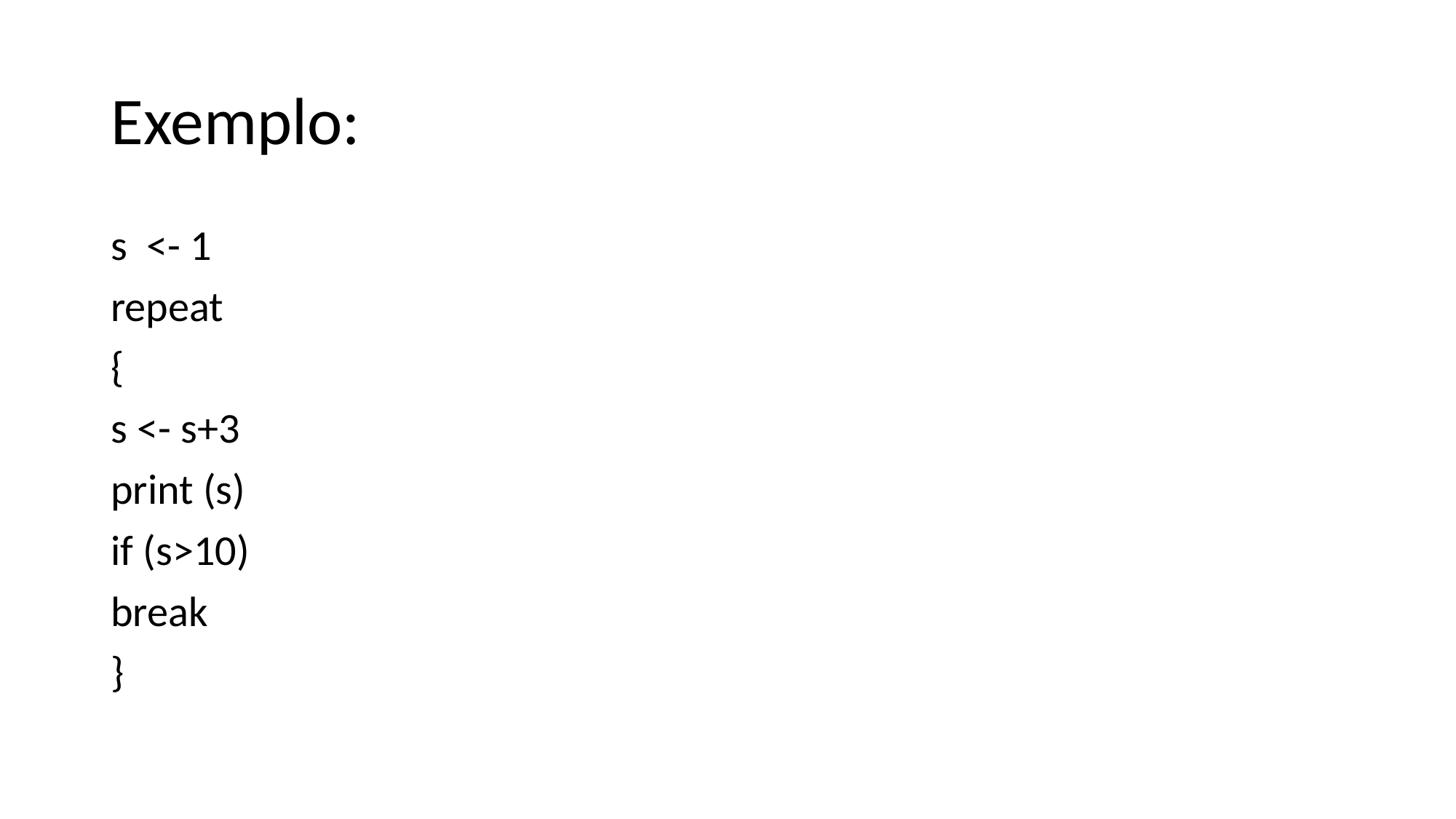

# Exemplo:
s  <- 1
repeat
{
s <- s+3
print (s)
if (s>10)
break
}